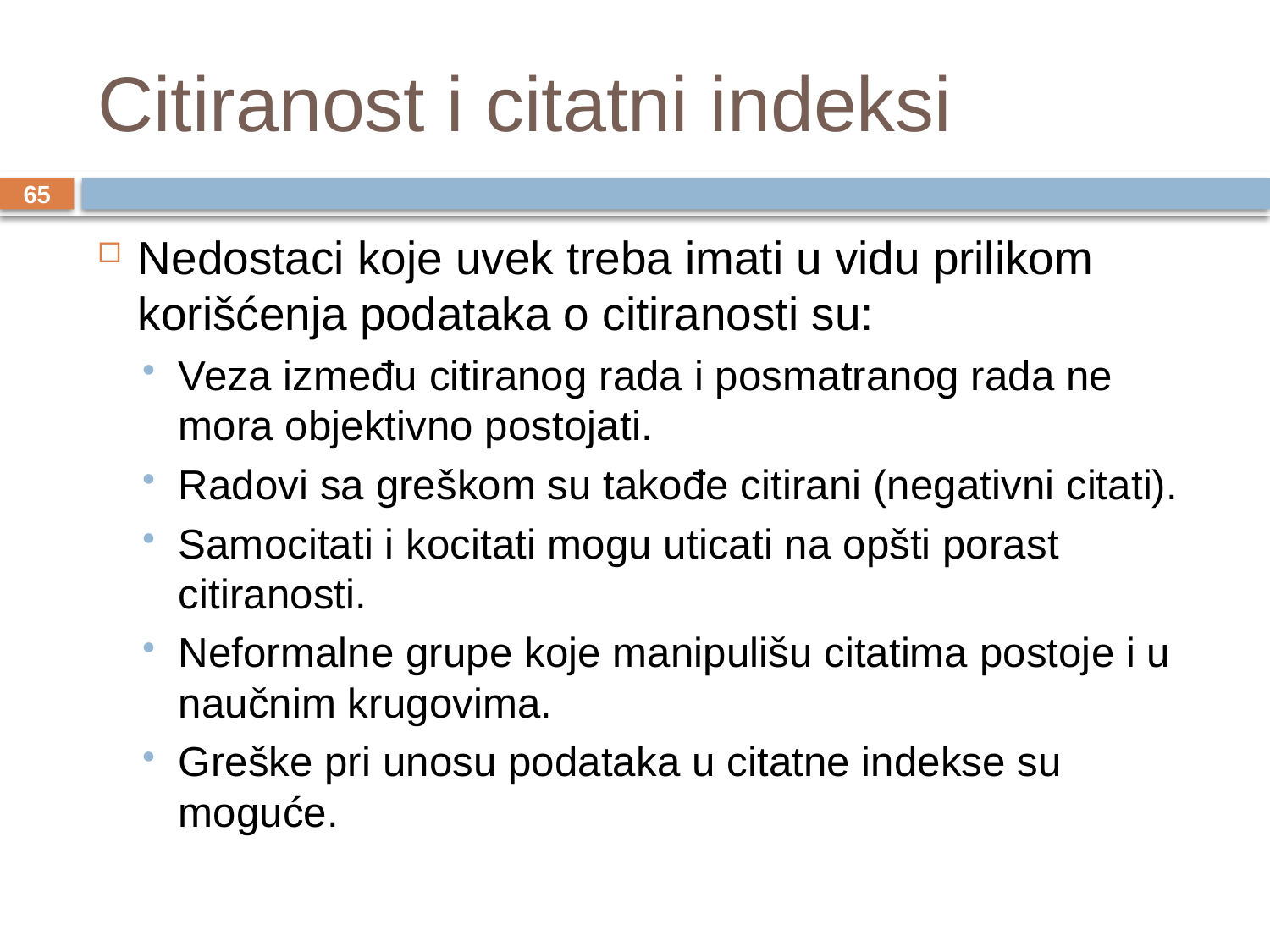

# Citiranost i citatni indeksi
65
Nedostaci koje uvek treba imati u vidu prilikom korišćenja podataka o citiranosti su:
Veza između citiranog rada i posmatranog rada ne mora objektivno postojati.
Radovi sa greškom su takođe citirani (negativni citati).
Samocitati i kocitati mogu uticati na opšti porast citiranosti.
Neformalne grupe koje manipulišu citatima postoje i u naučnim krugovima.
Greške pri unosu podataka u citatne indekse su moguće.